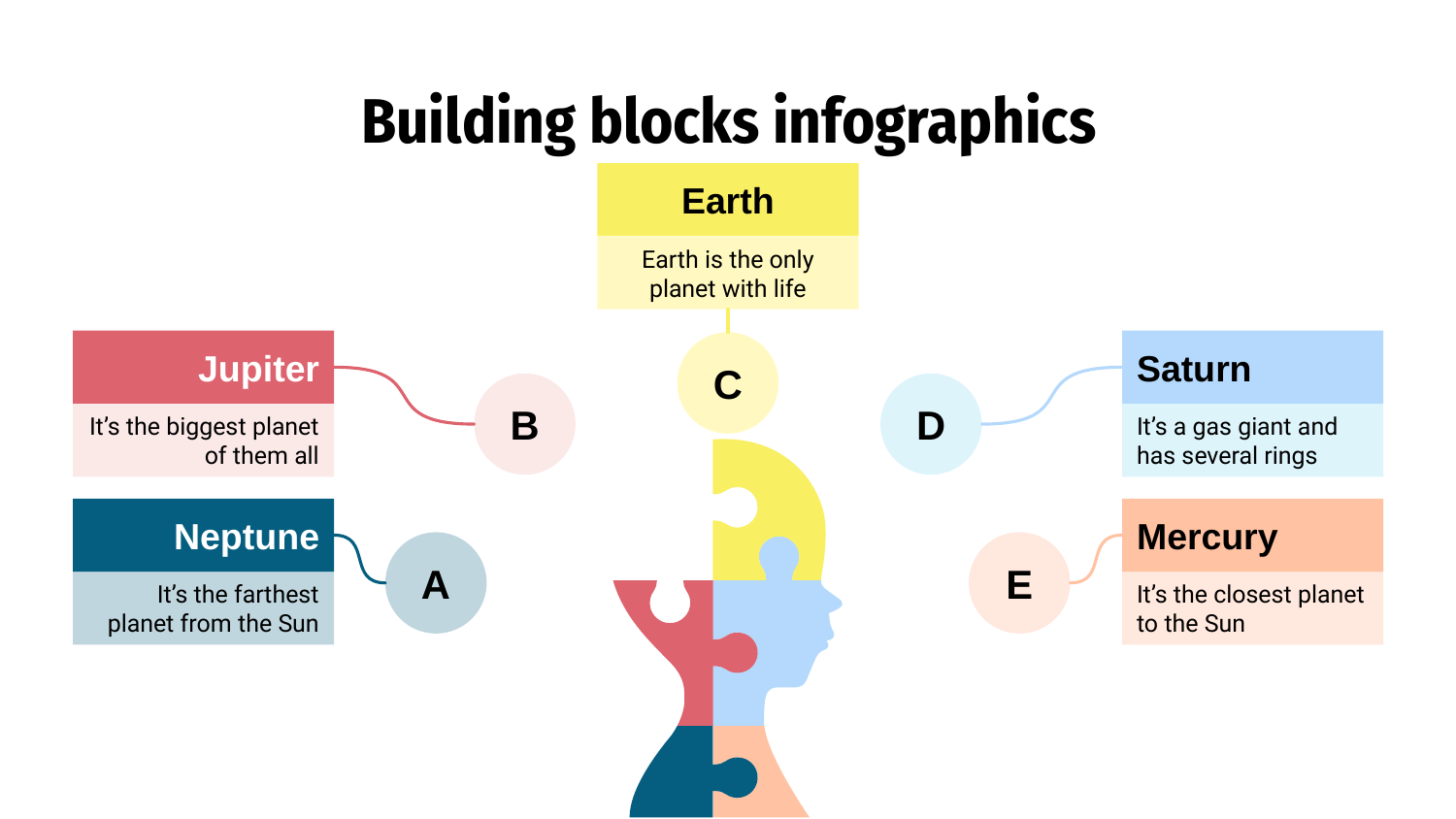

# Building blocks infographics
Earth
Earth is the only planet with life
Jupiter
It’s the biggest planet of them all
Saturn
It’s a gas giant and has several rings
C
B
D

Neptune
It’s the farthest planet from the Sun
Mercury
It’s the closest planet to the Sun
A
E